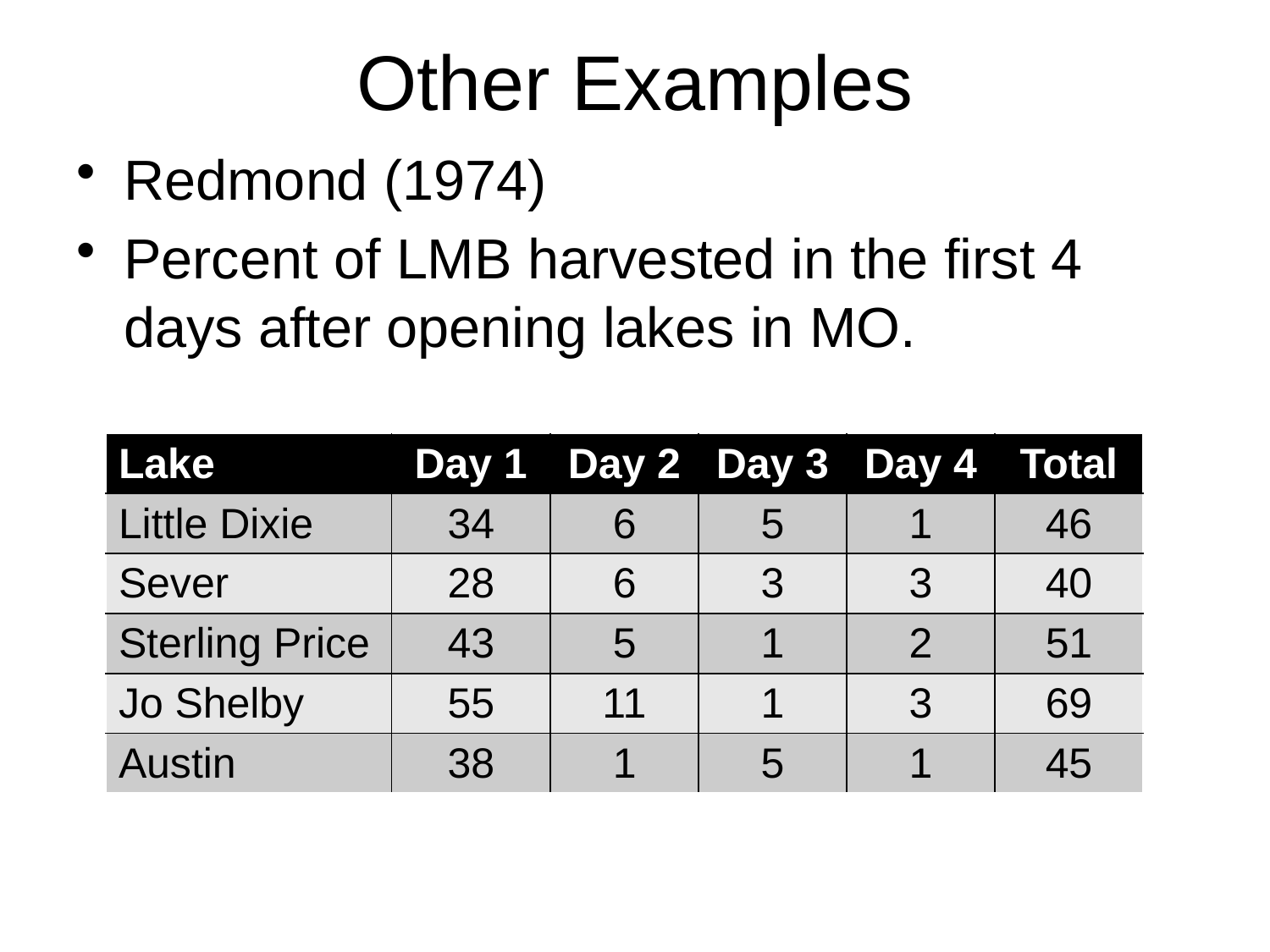

# Other Examples
Redmond (1974)
Percent of LMB harvested in the first 4 days after opening lakes in MO.
| Lake | Day 1 | Day 2 | Day 3 | Day 4 | Total |
| --- | --- | --- | --- | --- | --- |
| Little Dixie | 34 | 6 | 5 | 1 | 46 |
| Sever | 28 | 6 | 3 | 3 | 40 |
| Sterling Price | 43 | 5 | 1 | 2 | 51 |
| Jo Shelby | 55 | 11 | 1 | 3 | 69 |
| Austin | 38 | 1 | 5 | 1 | 45 |